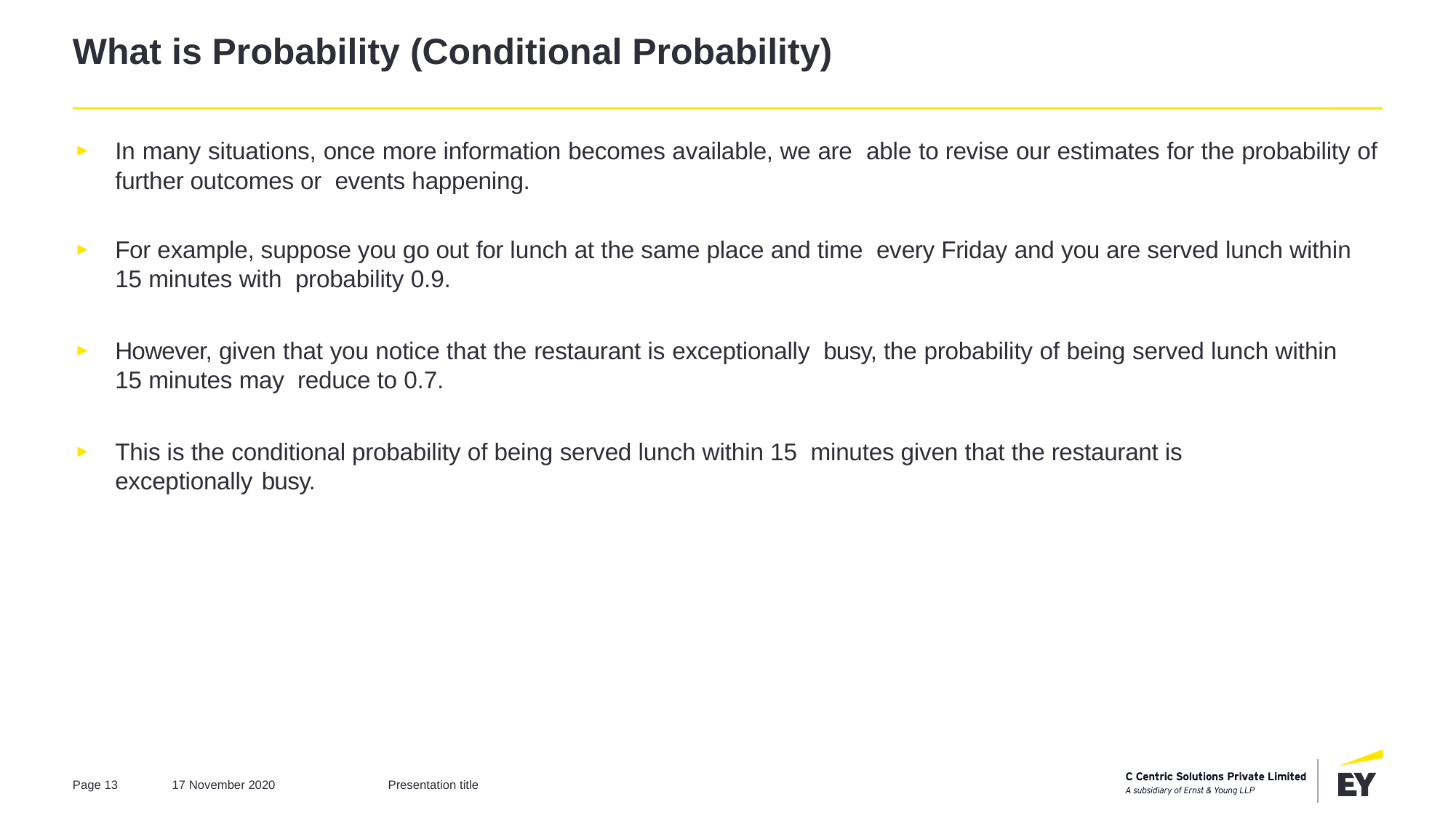

# What is Probability (Conditional Probability)
In many situations, once more information becomes available, we are  able to revise our estimates for the probability of further outcomes or  events happening.

For example, suppose you go out for lunch at the same place and time  every Friday and you are served lunch within 15 minutes with  probability 0.9.

However, given that you notice that the restaurant is exceptionally  busy, the probability of being served lunch within 15 minutes may  reduce to 0.7.

This is the conditional probability of being served lunch within 15  minutes given that the restaurant is exceptionally busy.